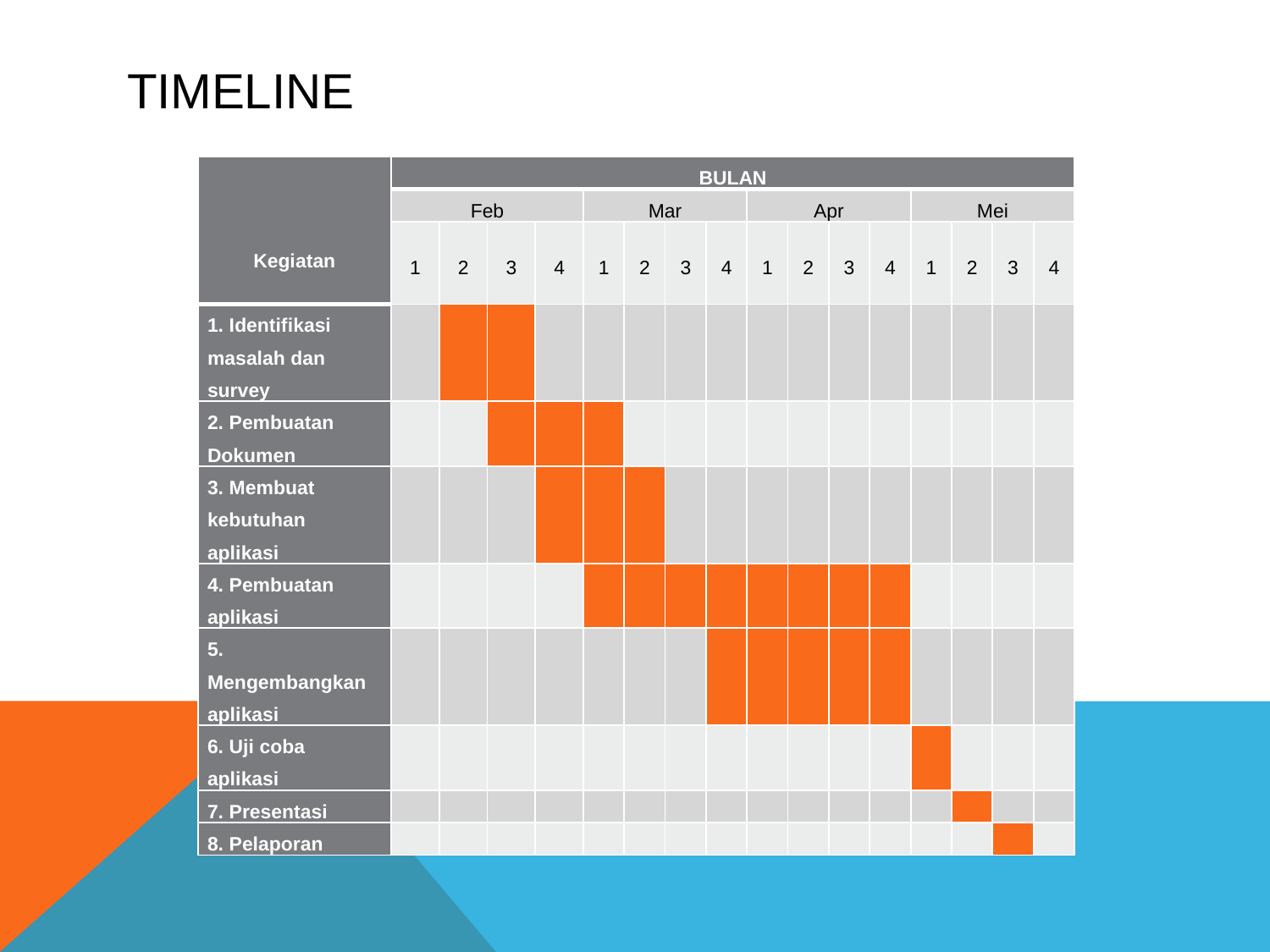

# TIMELINE
| Kegiatan | BULAN |  |  |  |  |  |  |  |  |  |  |  |  |  |  |  |
| --- | --- | --- | --- | --- | --- | --- | --- | --- | --- | --- | --- | --- | --- | --- | --- | --- |
|  | Feb |  |  |  | Mar |  |  |  | Apr |  |  |  | Mei |  |  |  |
|  | 1 | 2 | 3 | 4 | 1 | 2 | 3 | 4 | 1 | 2 | 3 | 4 | 1 | 2 | 3 | 4 |
| 1. Identifikasi masalah dan survey |  |  |  |  |  |  |  |  |  |  |  |  |  |  |  |  |
| 2. Pembuatan Dokumen |  |  |  |  |  |  |  |  |  |  |  |  |  |  |  |  |
| 3. Membuat kebutuhan aplikasi |  |  |  |  |  |  |  |  |  |  |  |  |  |  |  |  |
| 4. Pembuatan aplikasi |  |  |  |  |  |  |  |  |  |  |  |  |  |  |  |  |
| 5. Mengembangkan aplikasi |  |  |  |  |  |  |  |  |  |  |  |  |  |  |  |  |
| 6. Uji coba aplikasi |  |  |  |  |  |  |  |  |  |  |  |  |  |  |  |  |
| 7. Presentasi |  |  |  |  |  |  |  |  |  |  |  |  |  |  |  |  |
| 8. Pelaporan |  |  |  |  |  |  |  |  |  |  |  |  |  |  |  |  |